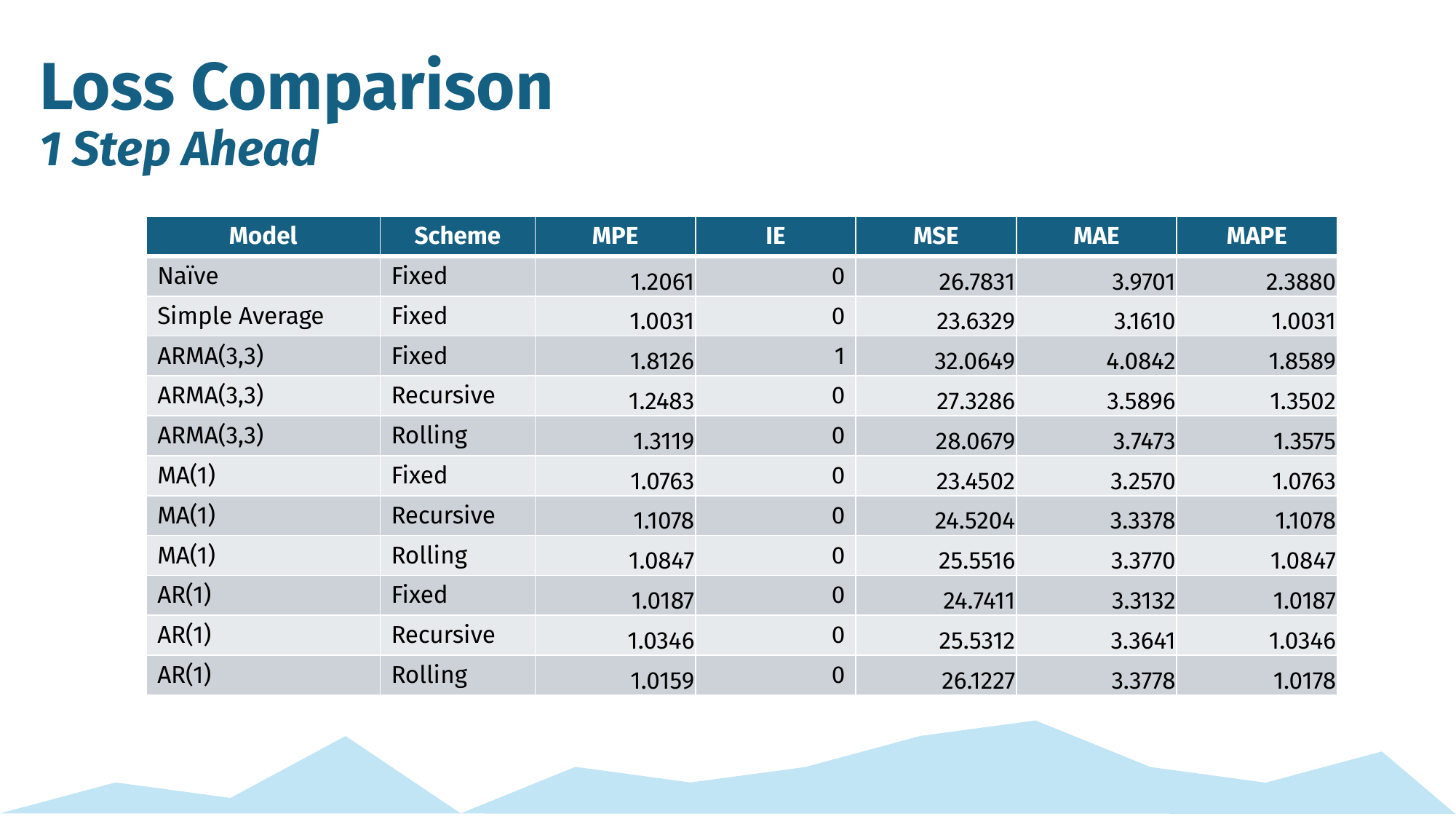

Loss Comparison
1 Step Ahead
| Model | Scheme | MPE | IE | MSE | MAE | MAPE |
| --- | --- | --- | --- | --- | --- | --- |
| Naïve | Fixed | 1.2061 | 0 | 26.7831 | 3.9701 | 2.3880 |
| Simple Average | Fixed | 1.0031 | 0 | 23.6329 | 3.1610 | 1.0031 |
| ARMA(3,3) | Fixed | 1.8126 | 1 | 32.0649 | 4.0842 | 1.8589 |
| ARMA(3,3) | Recursive | 1.2483 | 0 | 27.3286 | 3.5896 | 1.3502 |
| ARMA(3,3) | Rolling | 1.3119 | 0 | 28.0679 | 3.7473 | 1.3575 |
| MA(1) | Fixed | 1.0763 | 0 | 23.4502 | 3.2570 | 1.0763 |
| MA(1) | Recursive | 1.1078 | 0 | 24.5204 | 3.3378 | 1.1078 |
| MA(1) | Rolling | 1.0847 | 0 | 25.5516 | 3.3770 | 1.0847 |
| AR(1) | Fixed | 1.0187 | 0 | 24.7411 | 3.3132 | 1.0187 |
| AR(1) | Recursive | 1.0346 | 0 | 25.5312 | 3.3641 | 1.0346 |
| AR(1) | Rolling | 1.0159 | 0 | 26.1227 | 3.3778 | 1.0178 |